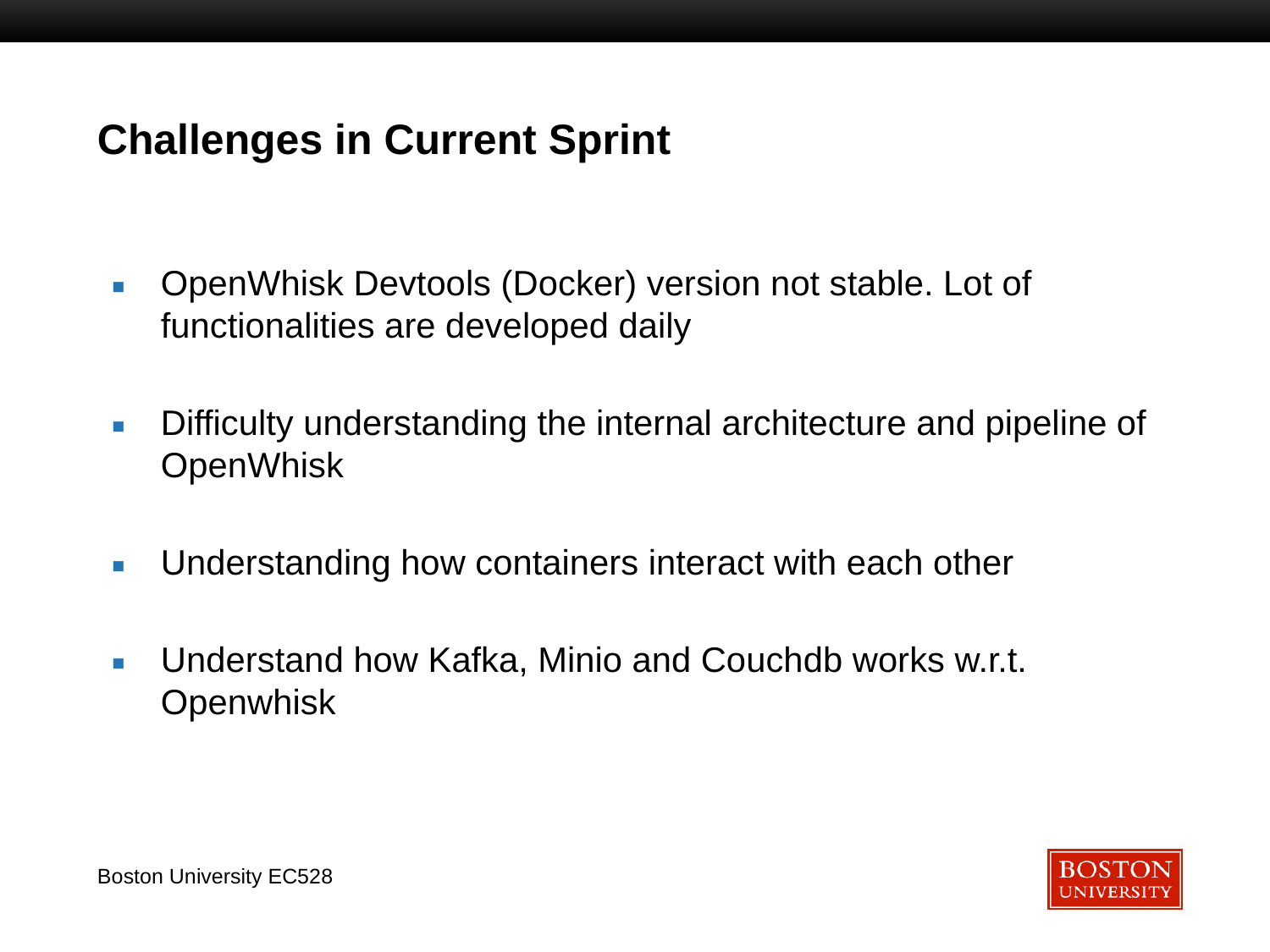

# Challenges in Current Sprint
OpenWhisk Devtools (Docker) version not stable. Lot of functionalities are developed daily

Difficulty understanding the internal architecture and pipeline of OpenWhisk

Understanding how containers interact with each other

Understand how Kafka, Minio and Couchdb works w.r.t. Openwhisk